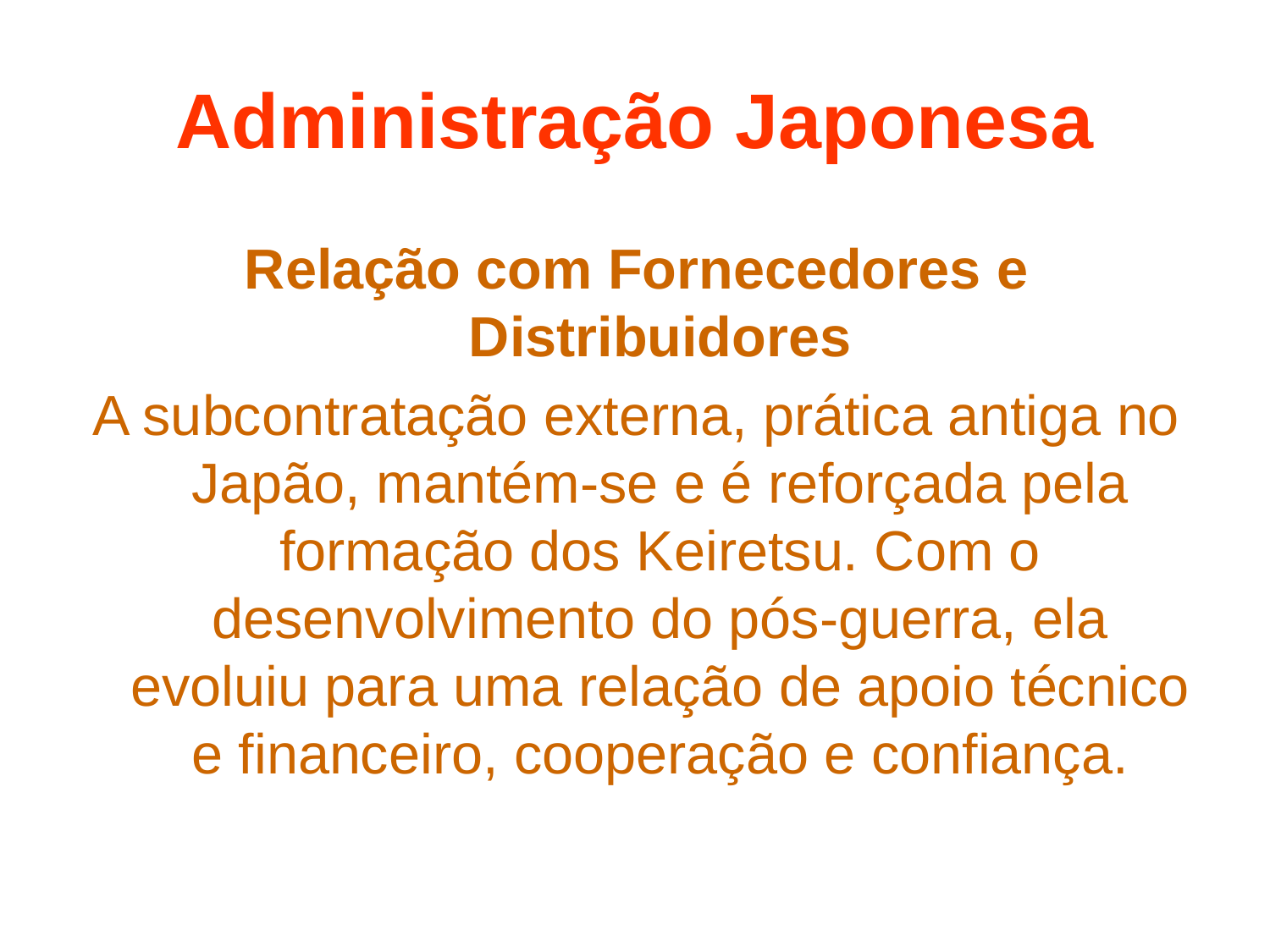

# Administração Japonesa
Relação com Fornecedores e Distribuidores
A subcontratação externa, prática antiga no Japão, mantém-se e é reforçada pela formação dos Keiretsu. Com o desenvolvimento do pós-guerra, ela evoluiu para uma relação de apoio técnico e financeiro, cooperação e confiança.